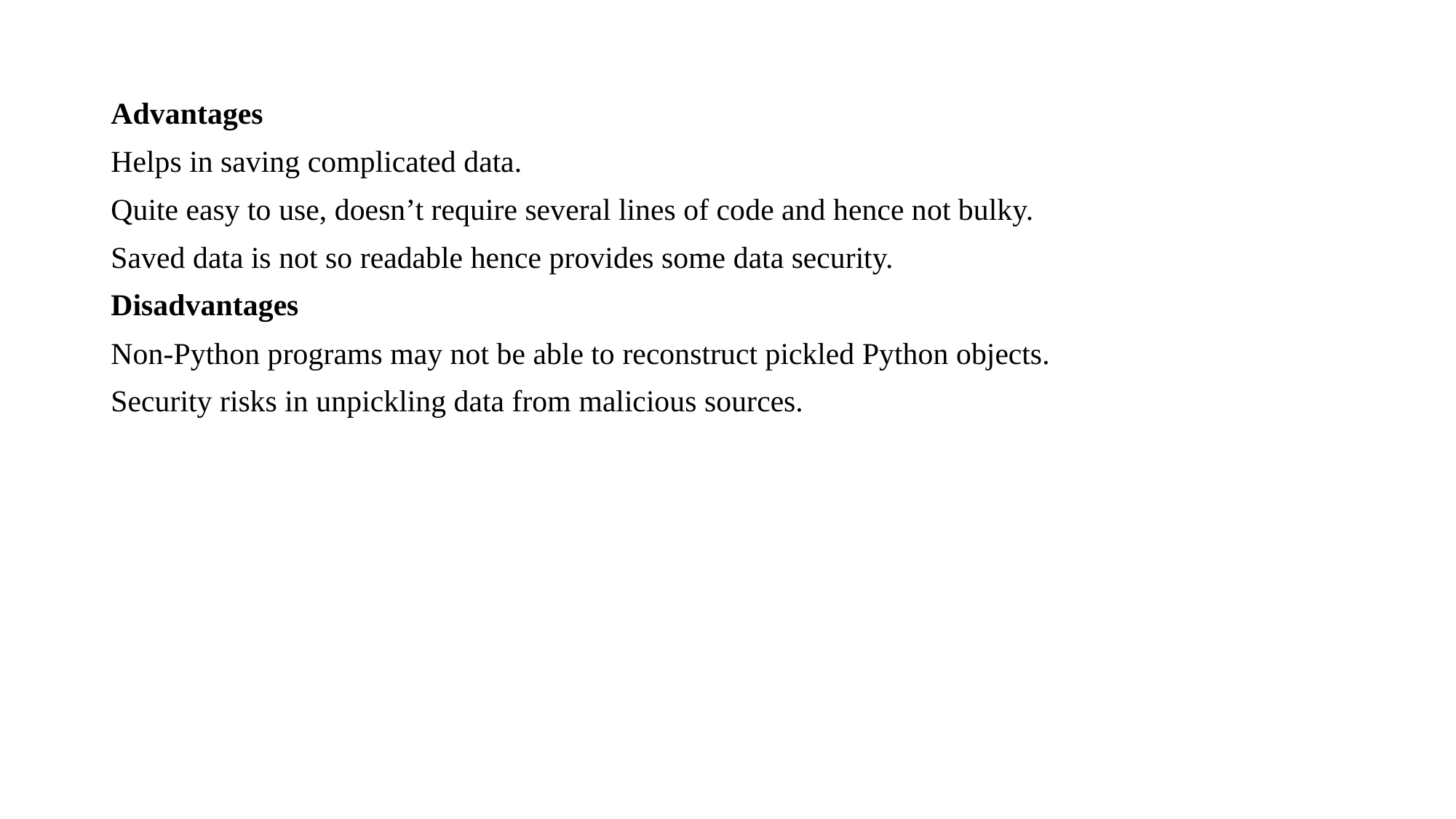

Advantages
Helps in saving complicated data.
Quite easy to use, doesn’t require several lines of code and hence not bulky.
Saved data is not so readable hence provides some data security.
Disadvantages
Non-Python programs may not be able to reconstruct pickled Python objects.
Security risks in unpickling data from malicious sources.